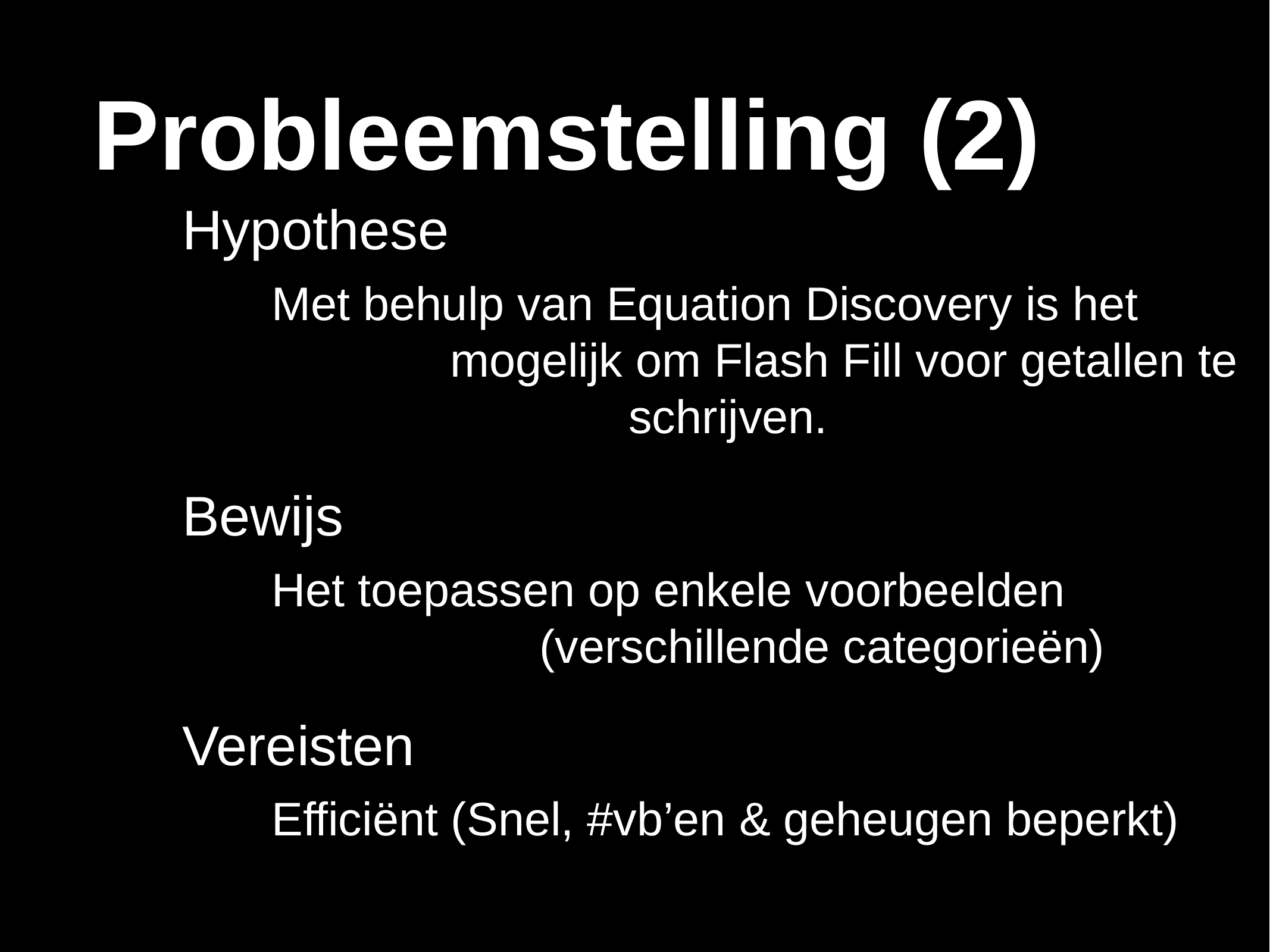

# Probleemstelling (2)
	Hypothese
		Met behulp van Equation Discovery is het 					mogelijk om Flash Fill voor getallen te 						schrijven.
	Bewijs
		Het toepassen op enkele voorbeelden 						(verschillende categorieën)
	Vereisten
		Efficiënt (Snel, #vb’en & geheugen beperkt)